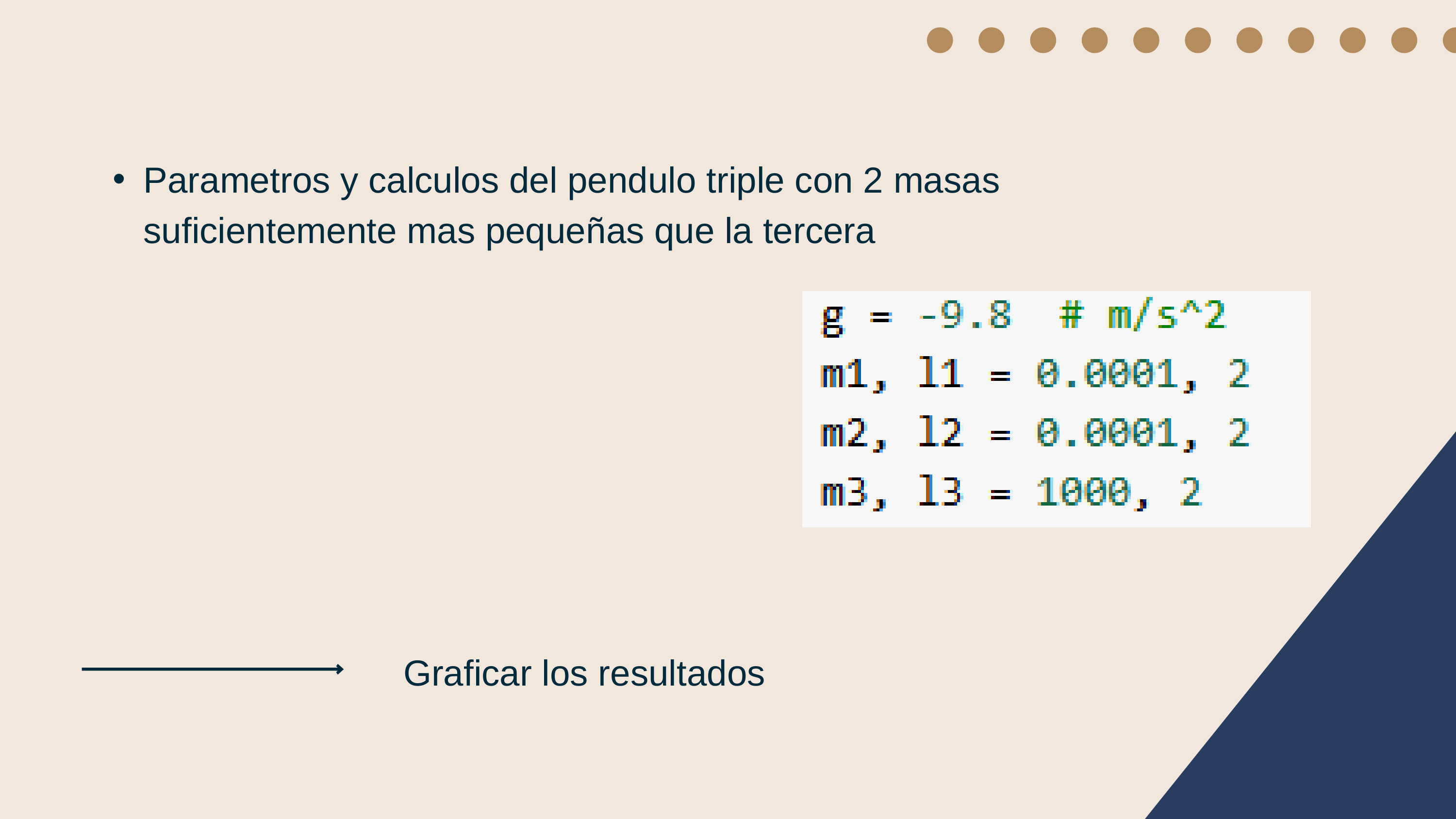

Parametros y calculos del pendulo triple con 2 masas suficientemente mas pequeñas que la tercera

Graficar los resultados